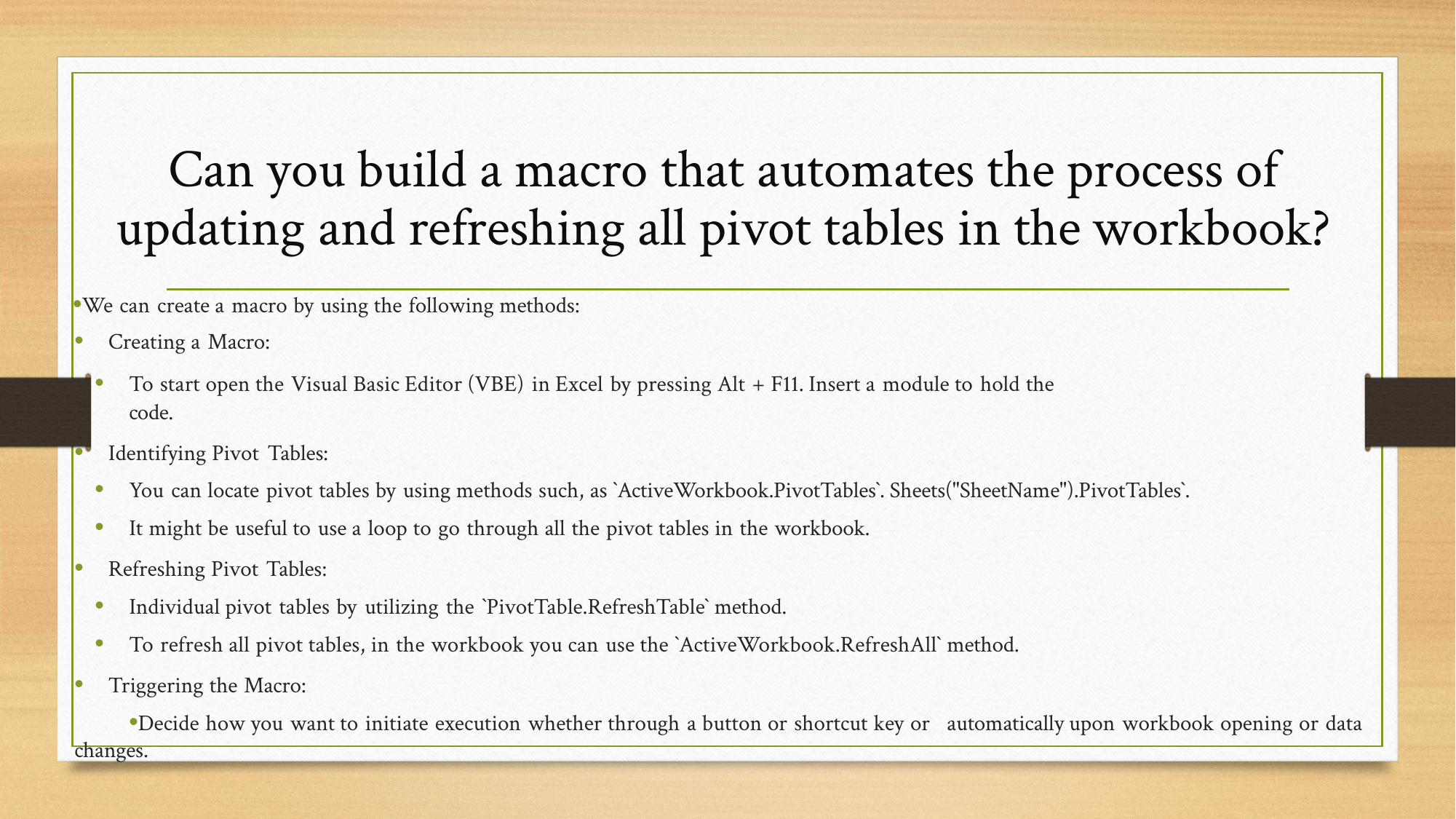

# Can you build a macro that automates the process of updating and refreshing all pivot tables in the workbook?
We can create a macro by using the following methods:
Creating a Macro:
To start open the Visual Basic Editor (VBE) in Excel by pressing Alt + F11. Insert a module to hold the code.
Identifying Pivot Tables:
You can locate pivot tables by using methods such, as `ActiveWorkbook.PivotTables`. Sheets("SheetName").PivotTables`.
It might be useful to use a loop to go through all the pivot tables in the workbook.
Refreshing Pivot Tables:
Individual pivot tables by utilizing the `PivotTable.RefreshTable` method.
To refresh all pivot tables, in the workbook you can use the `ActiveWorkbook.RefreshAll` method.
Triggering the Macro:
Decide how you want to initiate execution whether through a button or shortcut key or  automatically upon workbook opening or data changes.